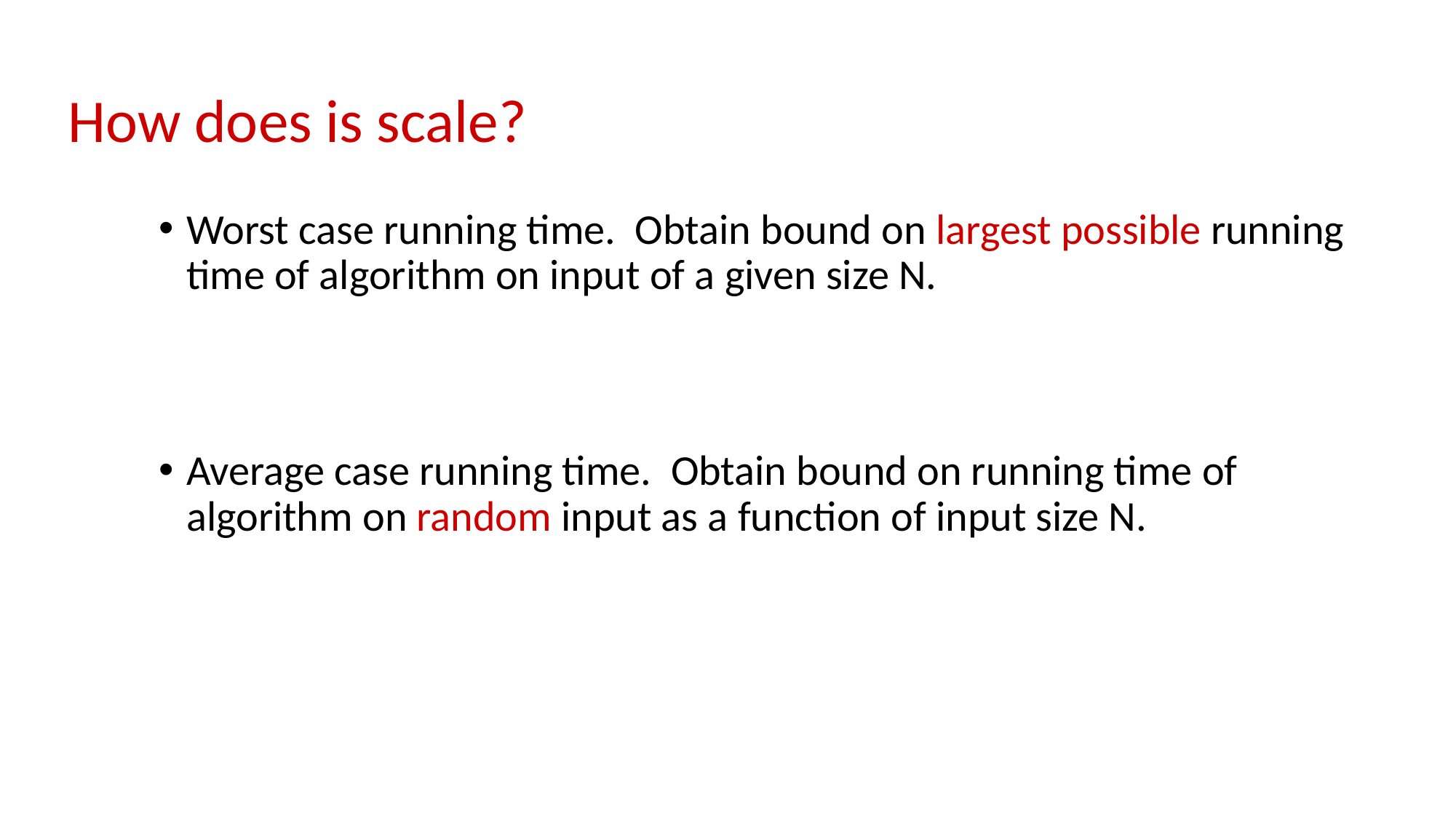

# How does is scale?
Worst case running time.  Obtain bound on largest possible running time of algorithm on input of a given size N.

Average case running time.  Obtain bound on running time of algorithm on random input as a function of input size N.